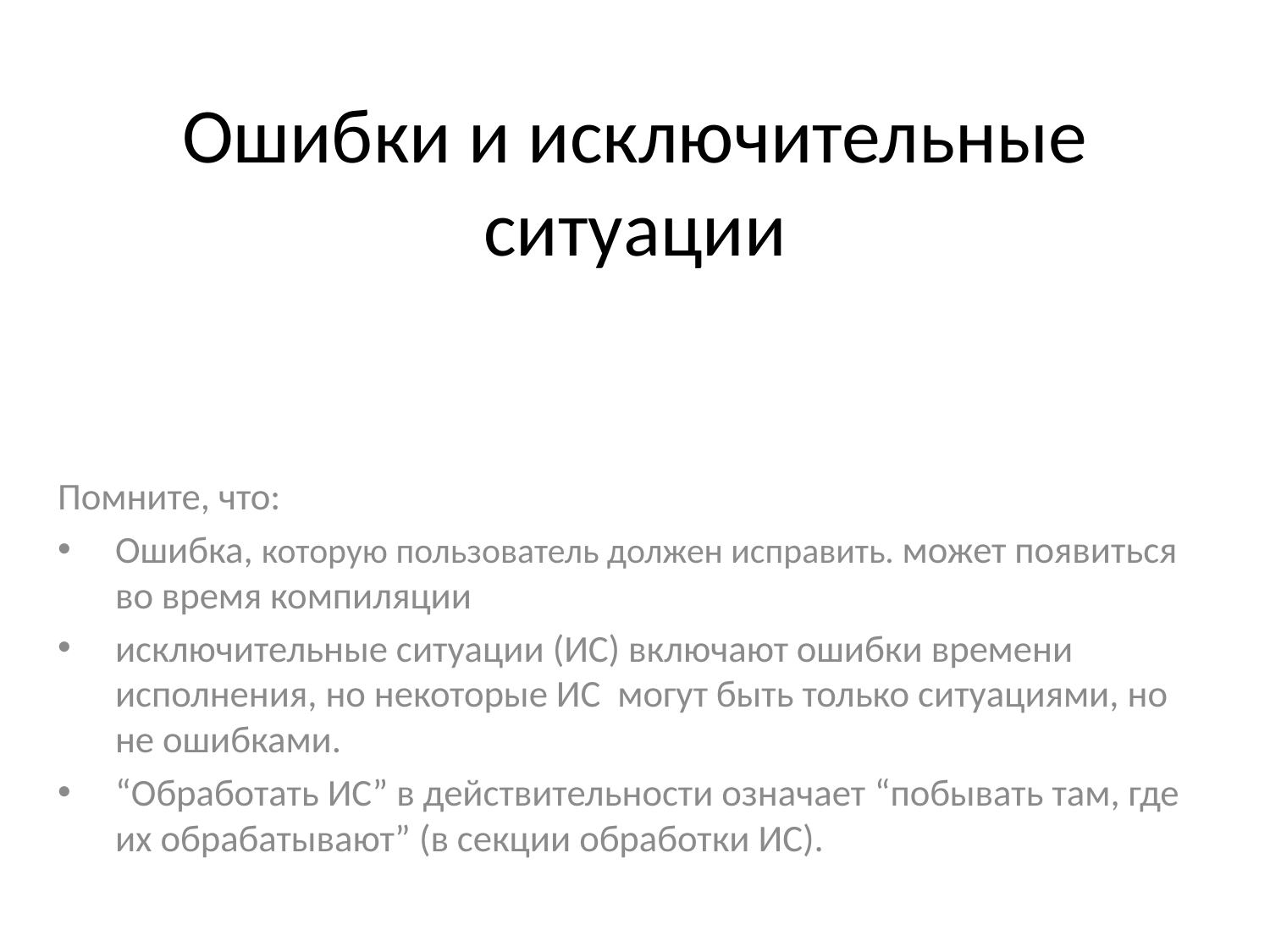

# Ошибки и исключительные ситуации
Помните, что:
Ошибка, которую пользователь должен исправить. может появиться во время компиляции
исключительные ситуации (ИС) включают ошибки времени исполнения, но некоторые ИС  могут быть только ситуациями, но не ошибками.
“Обработать ИС” в действительности означает “побывать там, где их обрабатывают” (в секции обработки ИС).